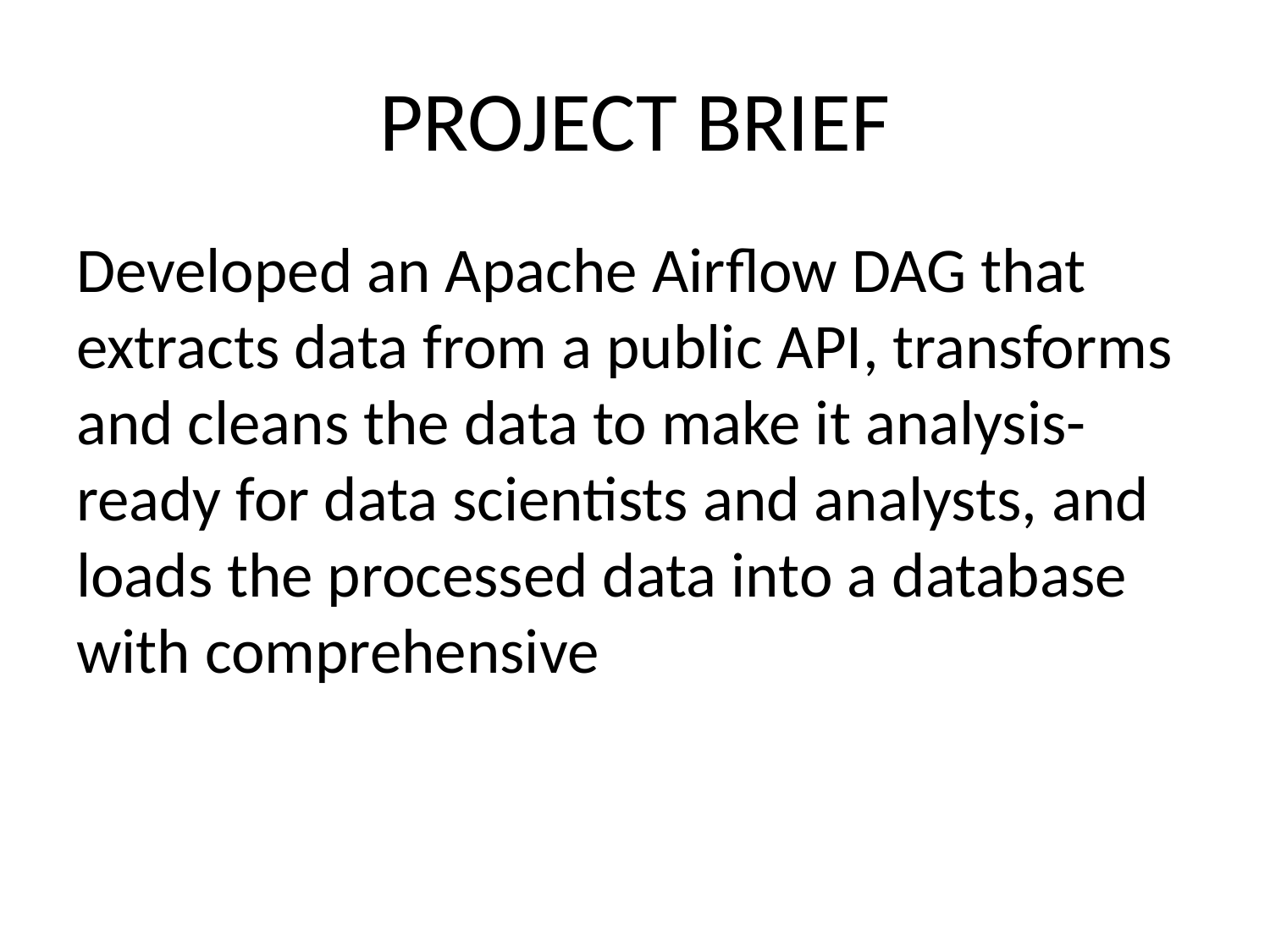

# PROJECT BRIEF
Developed an Apache Airflow DAG that extracts data from a public API, transforms and cleans the data to make it analysis-ready for data scientists and analysts, and loads the processed data into a database with comprehensive